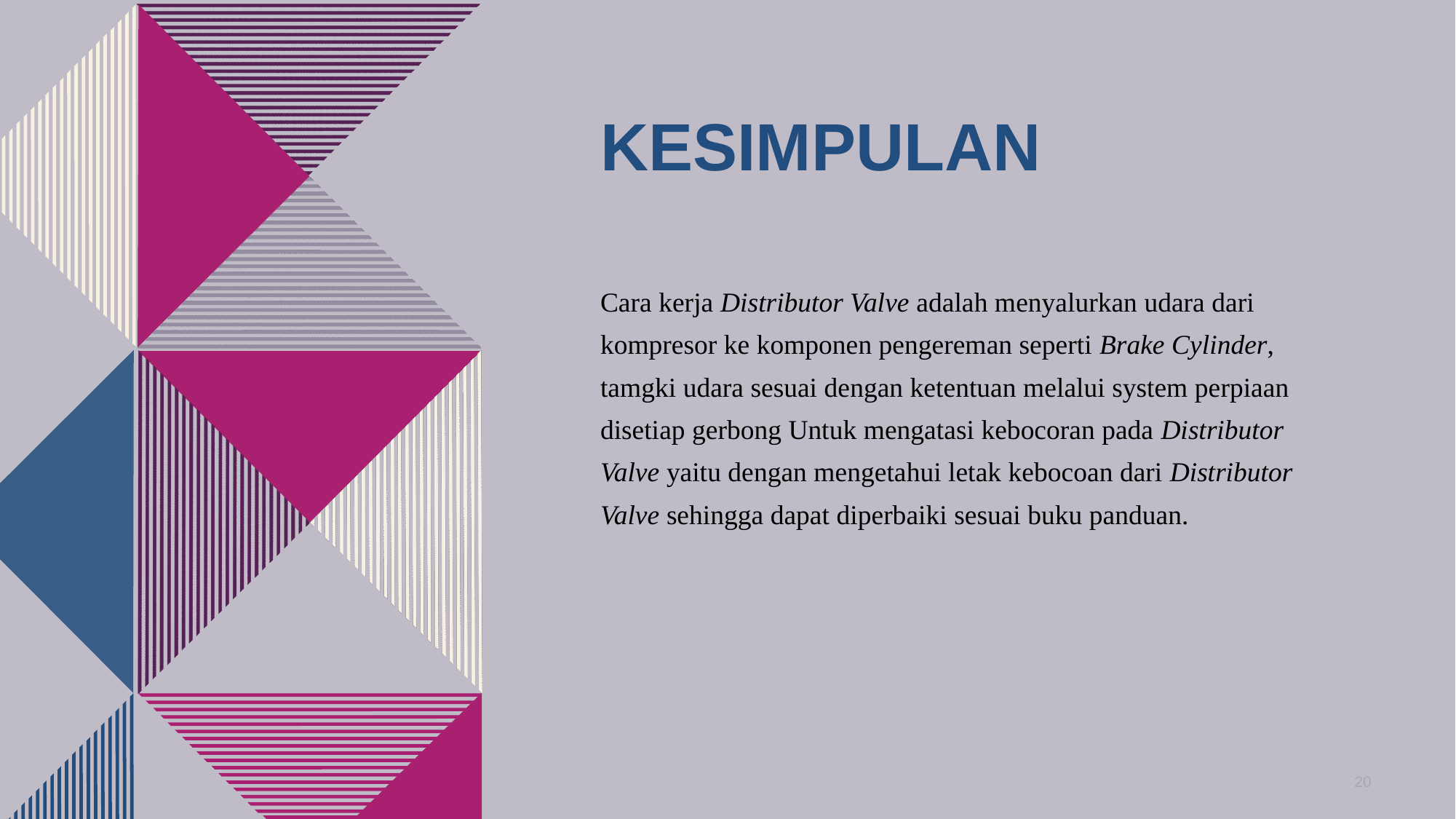

# kesimpulan
Cara kerja Distributor Valve adalah menyalurkan udara dari kompresor ke komponen pengereman seperti Brake Cylinder, tamgki udara sesuai dengan ketentuan melalui system perpiaan disetiap gerbong Untuk mengatasi kebocoran pada Distributor Valve yaitu dengan mengetahui letak kebocoan dari Distributor Valve sehingga dapat diperbaiki sesuai buku panduan.

20